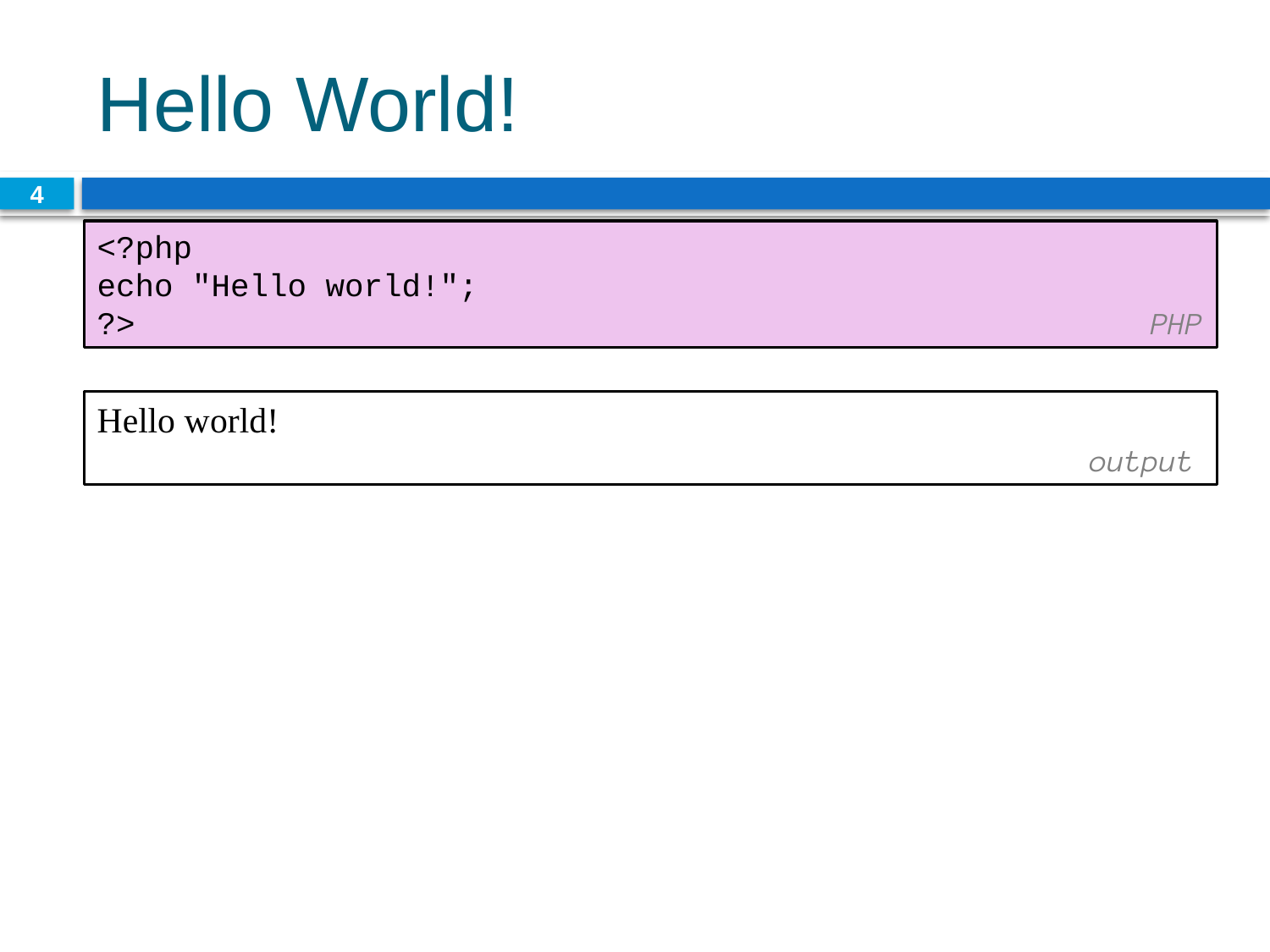

# Hello World!
4
<?php
echo "Hello world!";
?>						  		  PHP
Hello world!
							      output